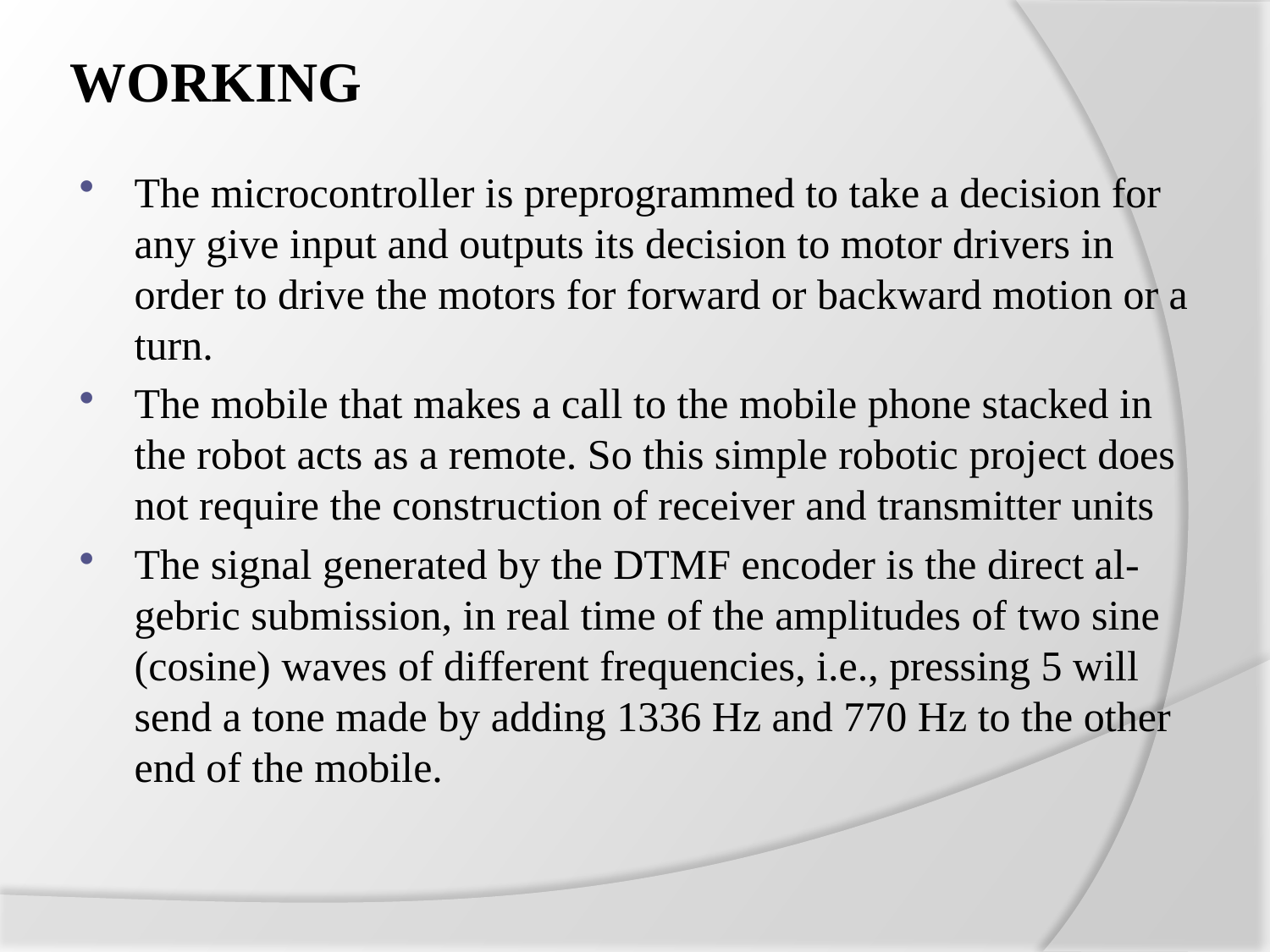

# WORKING
The microcontroller is preprogrammed to take a decision for any give input and outputs its decision to motor drivers in order to drive the motors for forward or backward motion or a turn.
The mobile that makes a call to the mobile phone stacked in the robot acts as a remote. So this simple robotic project does not require the construction of receiver and transmitter units
The signal generated by the DTMF encoder is the direct al-gebric submission, in real time of the amplitudes of two sine (cosine) waves of different frequencies, i.e., pressing 5 will send a tone made by adding 1336 Hz and 770 Hz to the other end of the mobile.